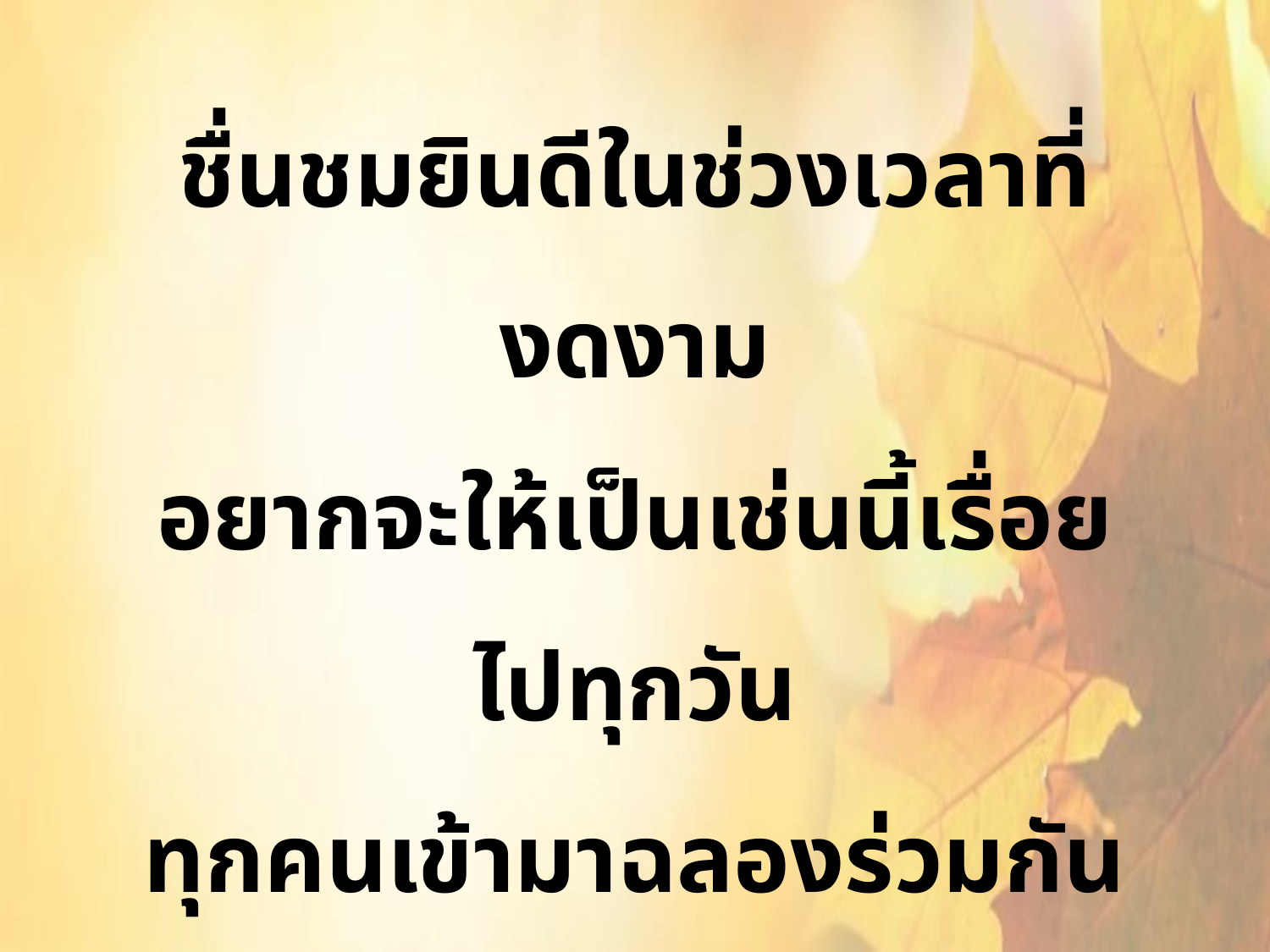

ชื่นชมยินดีในช่วงเวลาที่งดงาม
อยากจะให้เป็นเช่นนี้เรื่อยไปทุกวัน
ทุกคนเข้ามาฉลองร่วมกันวั
นนี้คือวันแห่งการสรรเสริญ